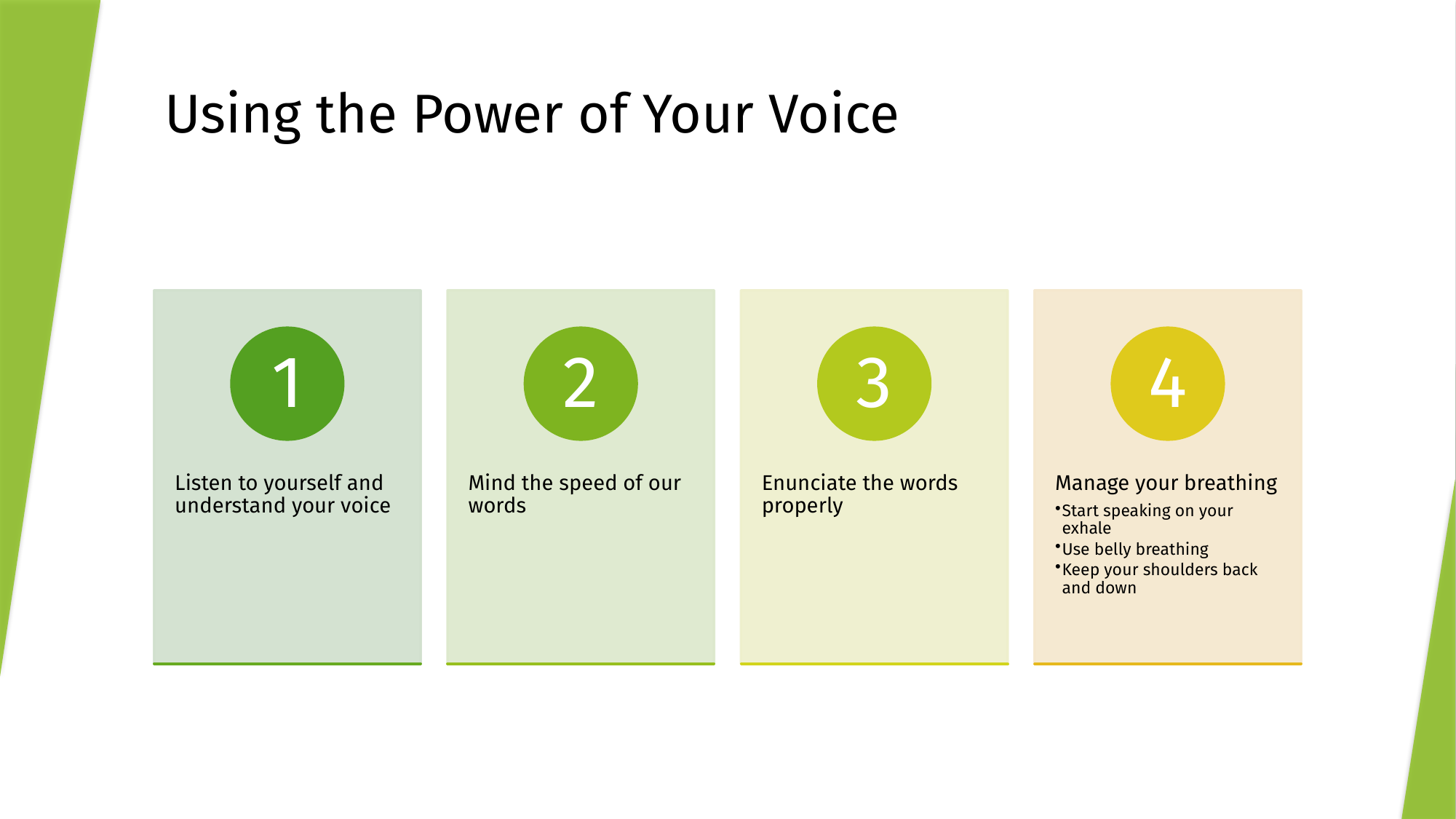

# Using the Power of Your Voice
Listen to yourself and understand your voice
1
Mind the speed of our words
2
Enunciate the words properly
3
Manage your breathing
Start speaking on your exhale
Use belly breathing
Keep your shoulders back and down
4